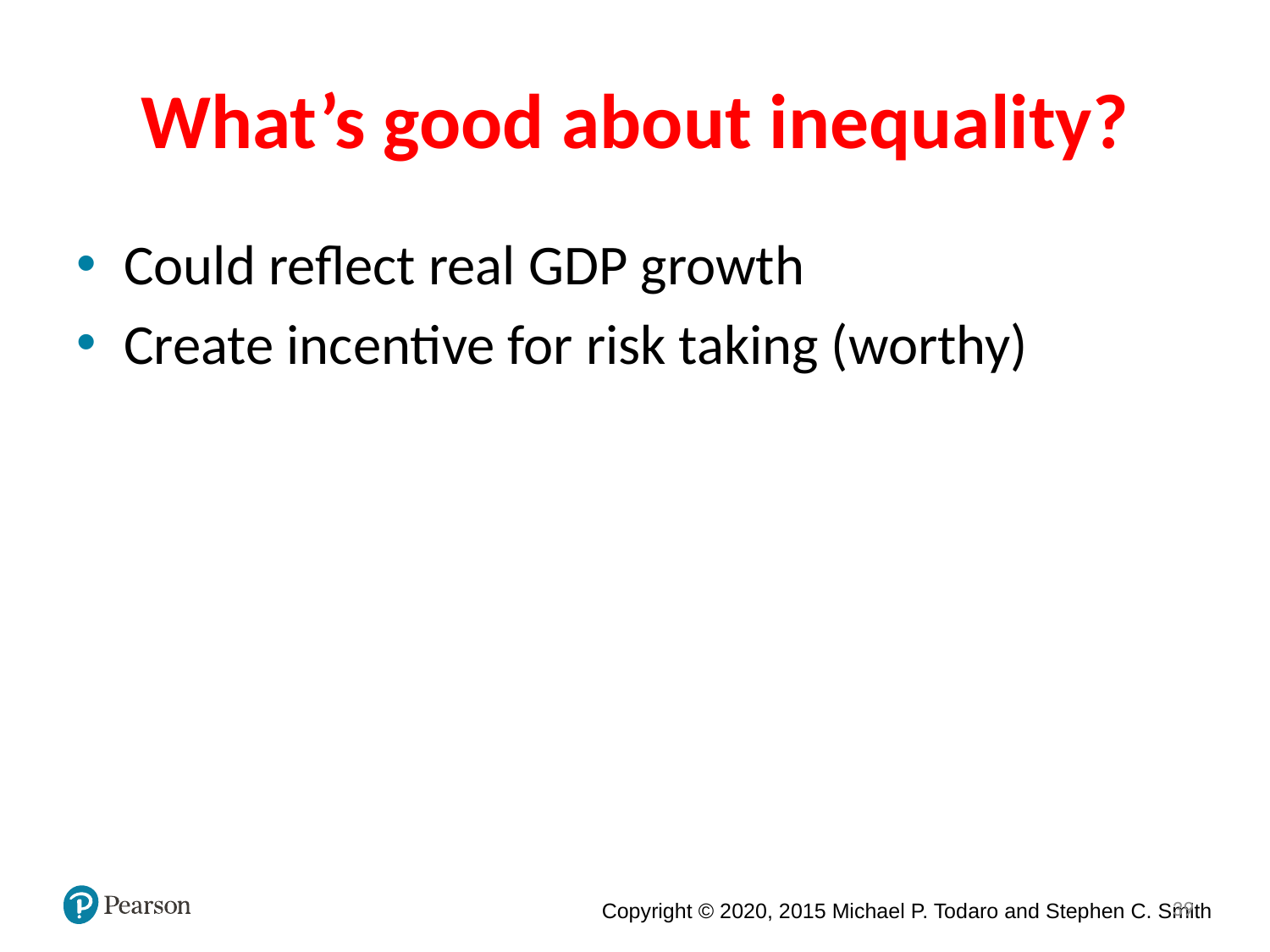

# What’s good about inequality?
Could reflect real GDP growth
Create incentive for risk taking (worthy)

39